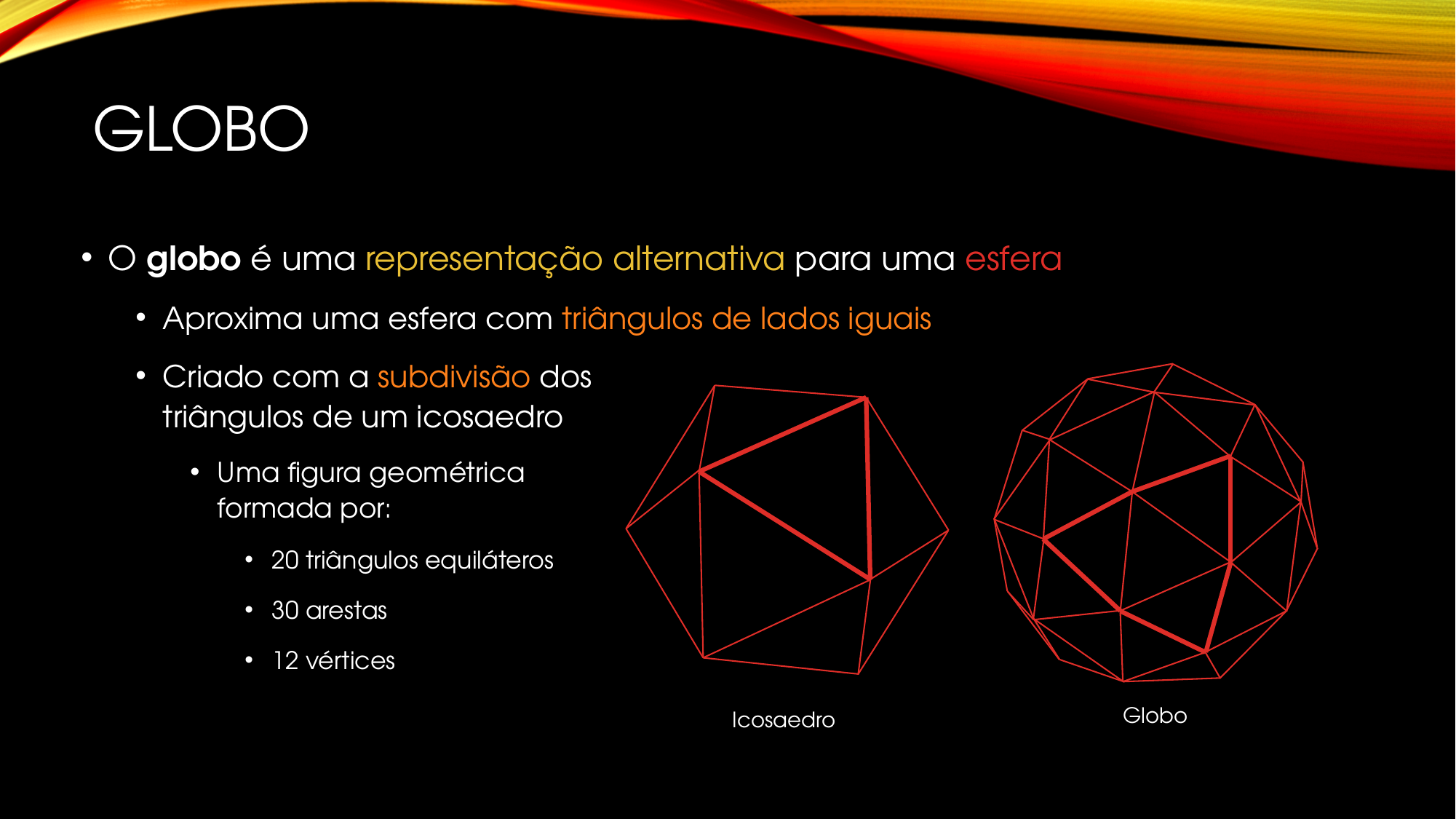

# Globo
O globo é uma representação alternativa para uma esfera
Aproxima uma esfera com triângulos de lados iguais
Criado com a subdivisão dos
triângulos de um icosaedro
Uma figura geométrica
formada por:
20 triângulos equiláteros
30 arestas
12 vértices
Globo
Icosaedro